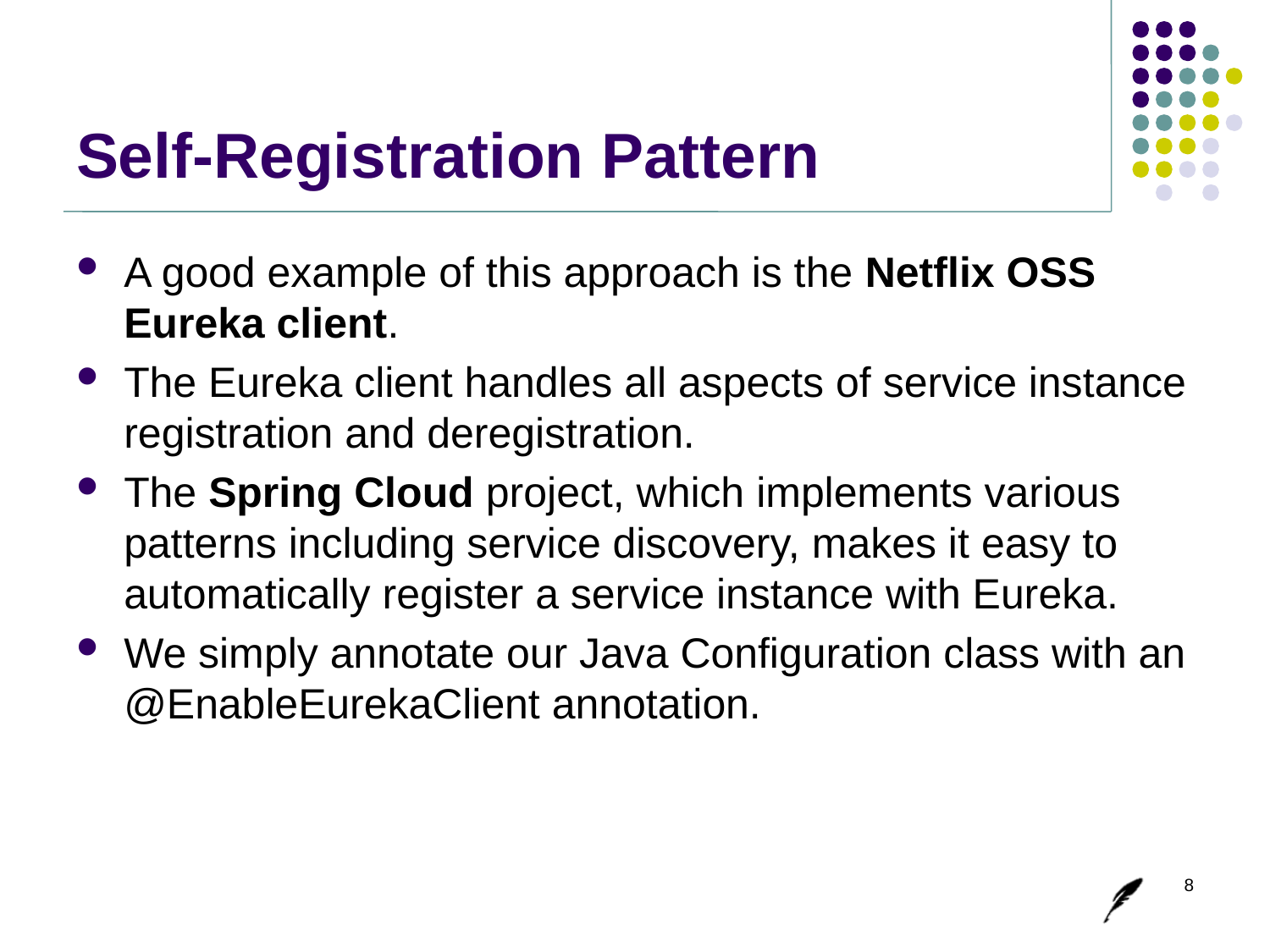

# Self-Registration Pattern
A good example of this approach is the Netflix OSS Eureka client.
The Eureka client handles all aspects of service instance registration and deregistration.
The Spring Cloud project, which implements various patterns including service discovery, makes it easy to automatically register a service instance with Eureka.
We simply annotate our Java Configuration class with an @EnableEurekaClient annotation.

8